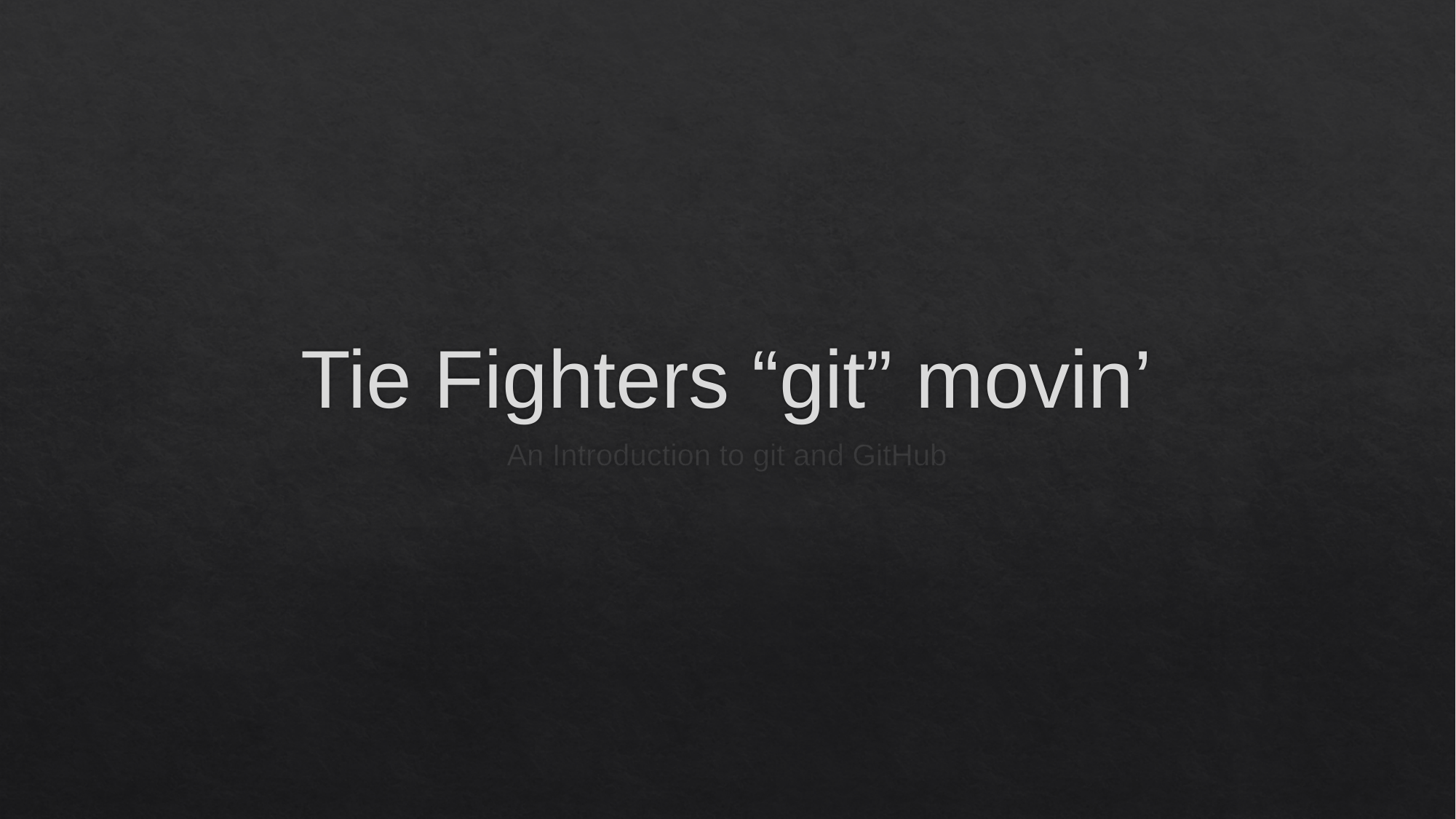

# Tie Fighters “git” movin’
An Introduction to git and GitHub